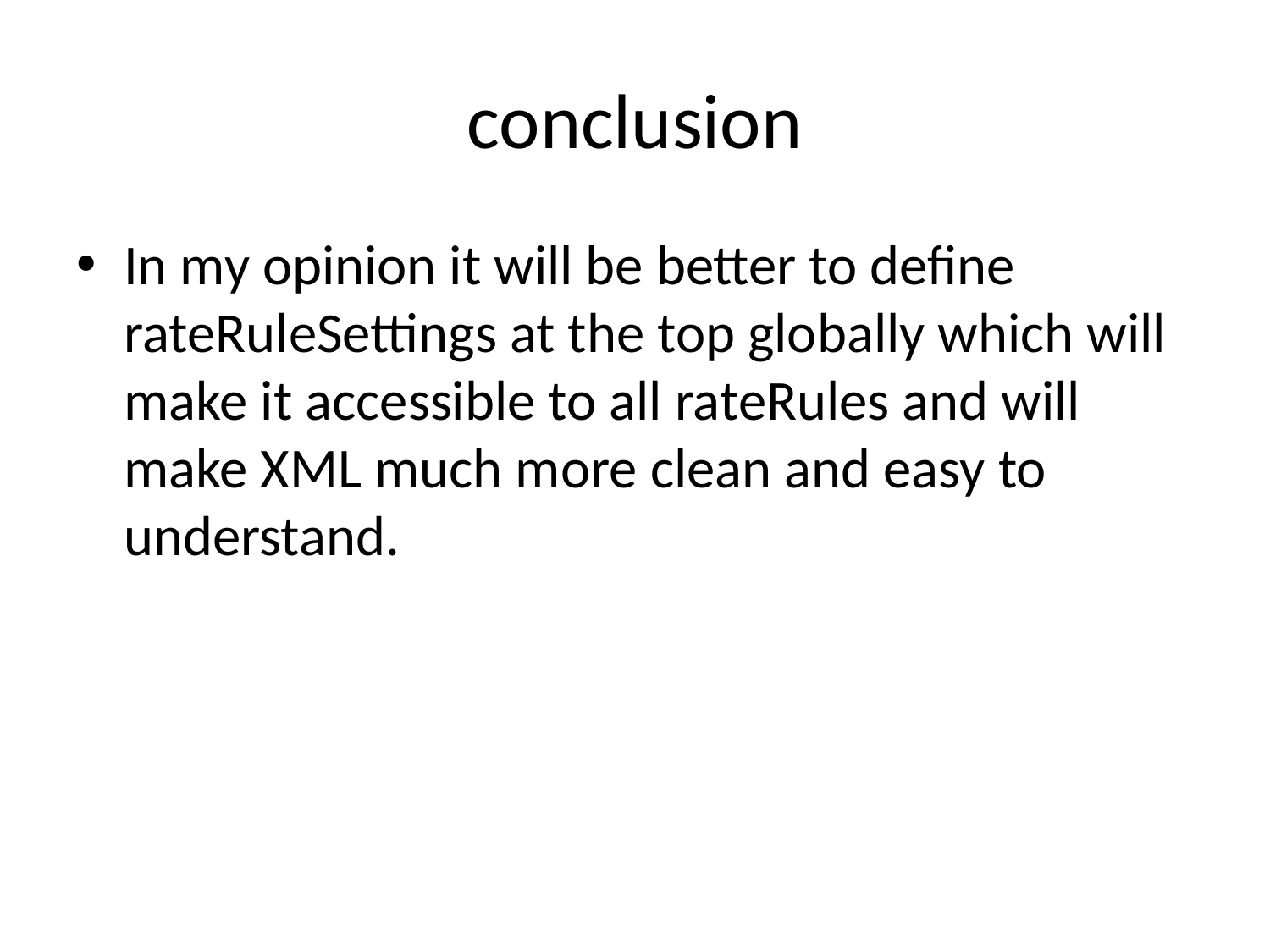

# conclusion
In my opinion it will be better to define rateRuleSettings at the top globally which will make it accessible to all rateRules and will make XML much more clean and easy to understand.